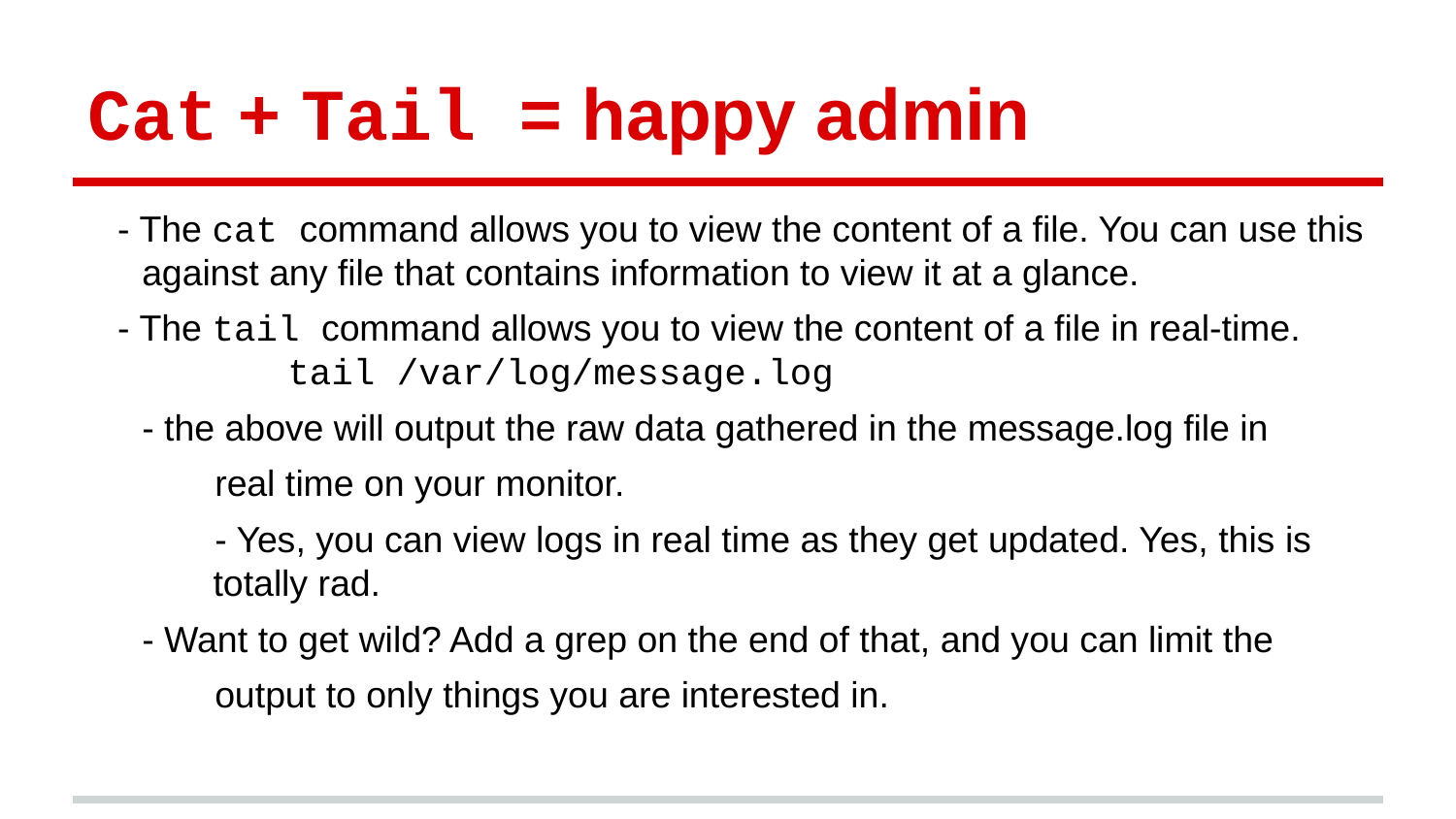

# Cat + Tail = happy admin
- The cat command allows you to view the content of a file. You can use this against any file that contains information to view it at a glance.
- The tail command allows you to view the content of a file in real-time.
	tail /var/log/message.log
	- the above will output the raw data gathered in the message.log file in
real time on your monitor.
- Yes, you can view logs in real time as they get updated. Yes, this is
       totally rad.
	- Want to get wild? Add a grep on the end of that, and you can limit the
output to only things you are interested in.